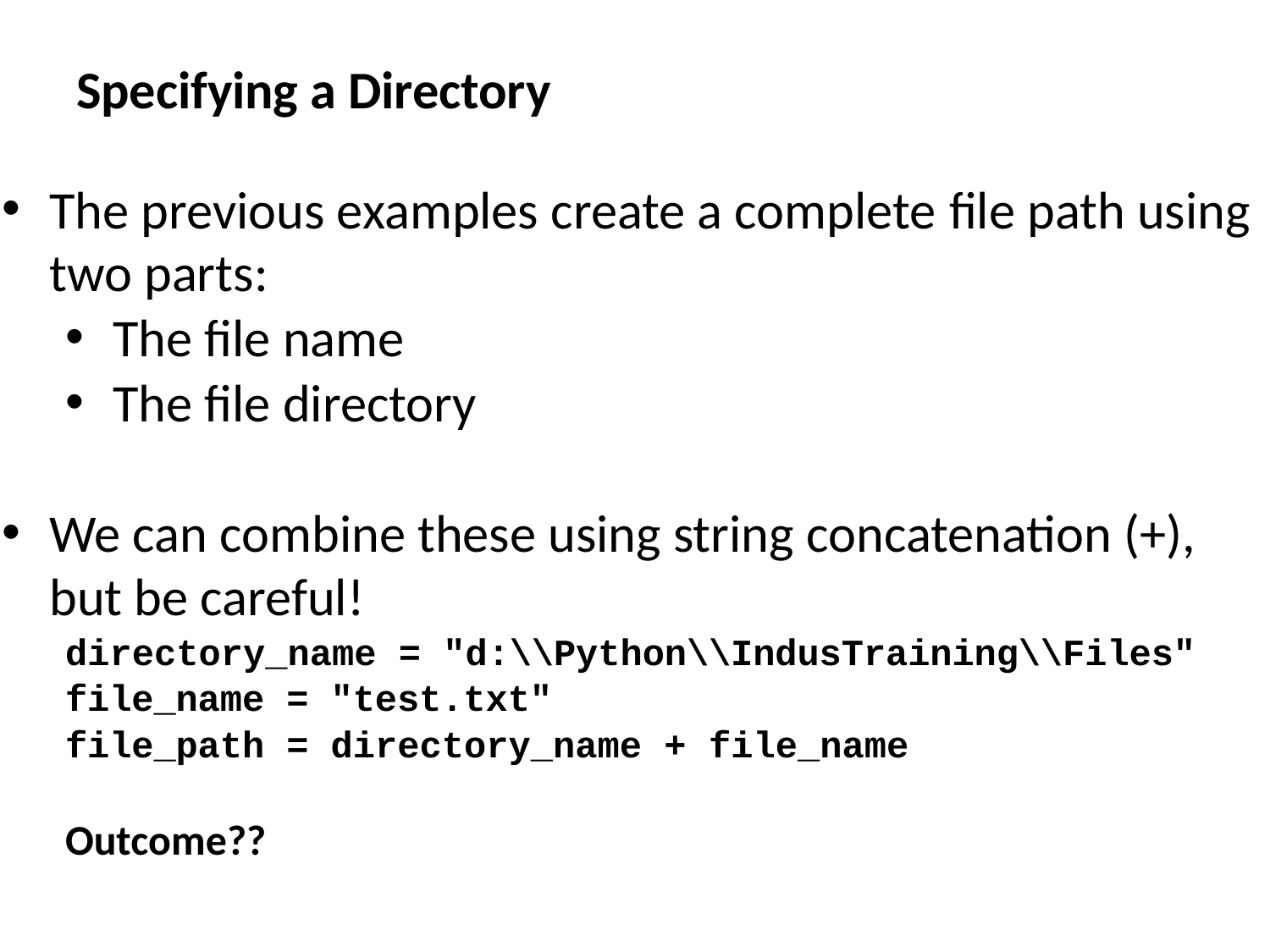

# Specifying a Directory
The previous examples create a complete file path using two parts:
The file name
The file directory

We can combine these using string concatenation (+), but be careful!
directory_name = "d:\\Python\\IndusTraining\\Files"
file_name = "test.txt"
file_path = directory_name + file_name

Outcome??